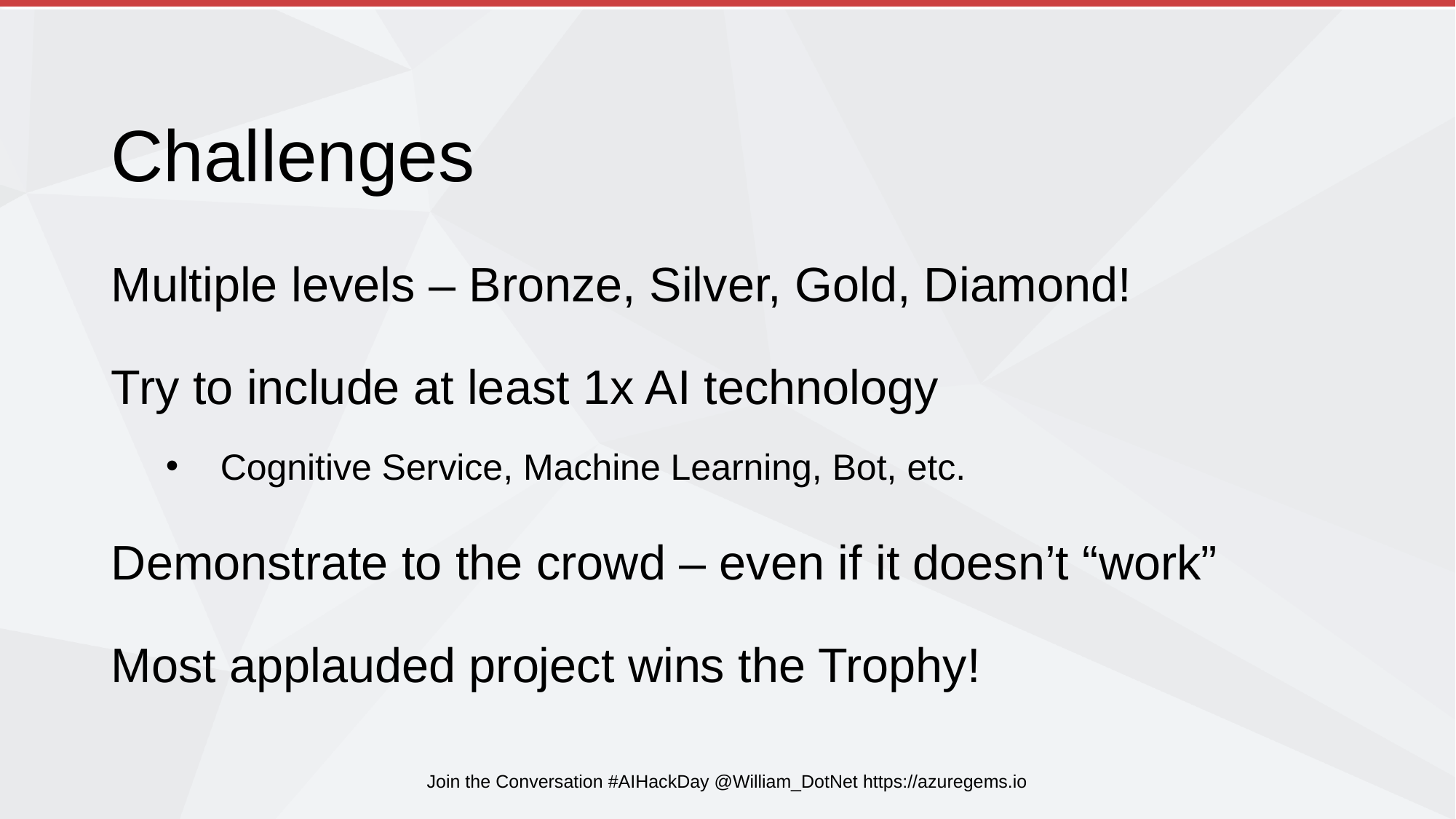

# Challenges
Multiple levels – Bronze, Silver, Gold, Diamond!
Try to include at least 1x AI technology
Cognitive Service, Machine Learning, Bot, etc.
Demonstrate to the crowd – even if it doesn’t “work”
Most applauded project wins the Trophy!

Join the Conversation #AIHackDay @William_DotNet https://azuregems.io